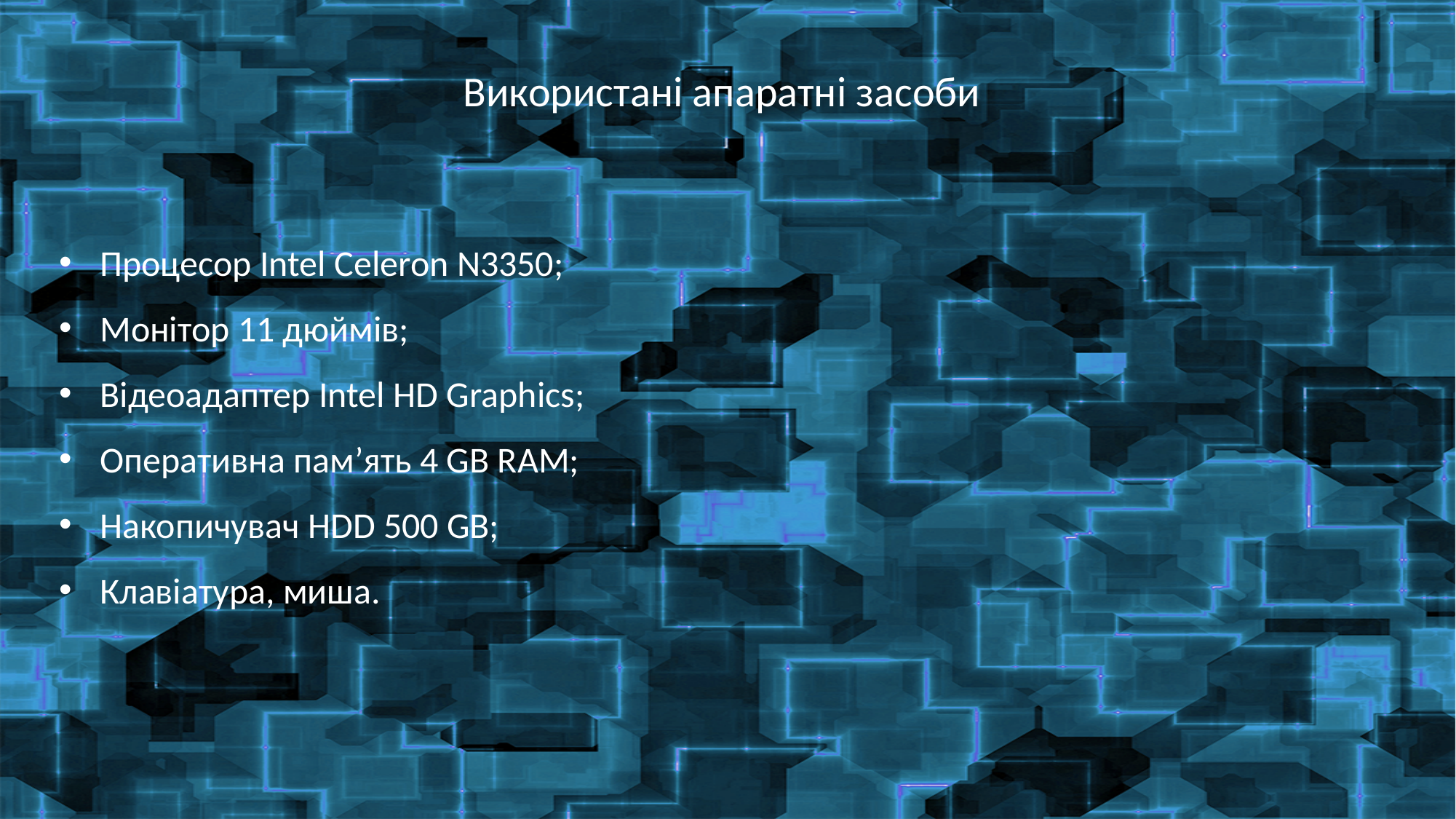

Використані апаратні засоби
Процесор Intel Celeron N3350;
Монітор 11 дюймів;
Відеоадаптер Intel HD Graphics;
Оперативна пам’ять 4 GB RAM;
Накопичувач HDD 500 GB;
Клавіатура, миша.